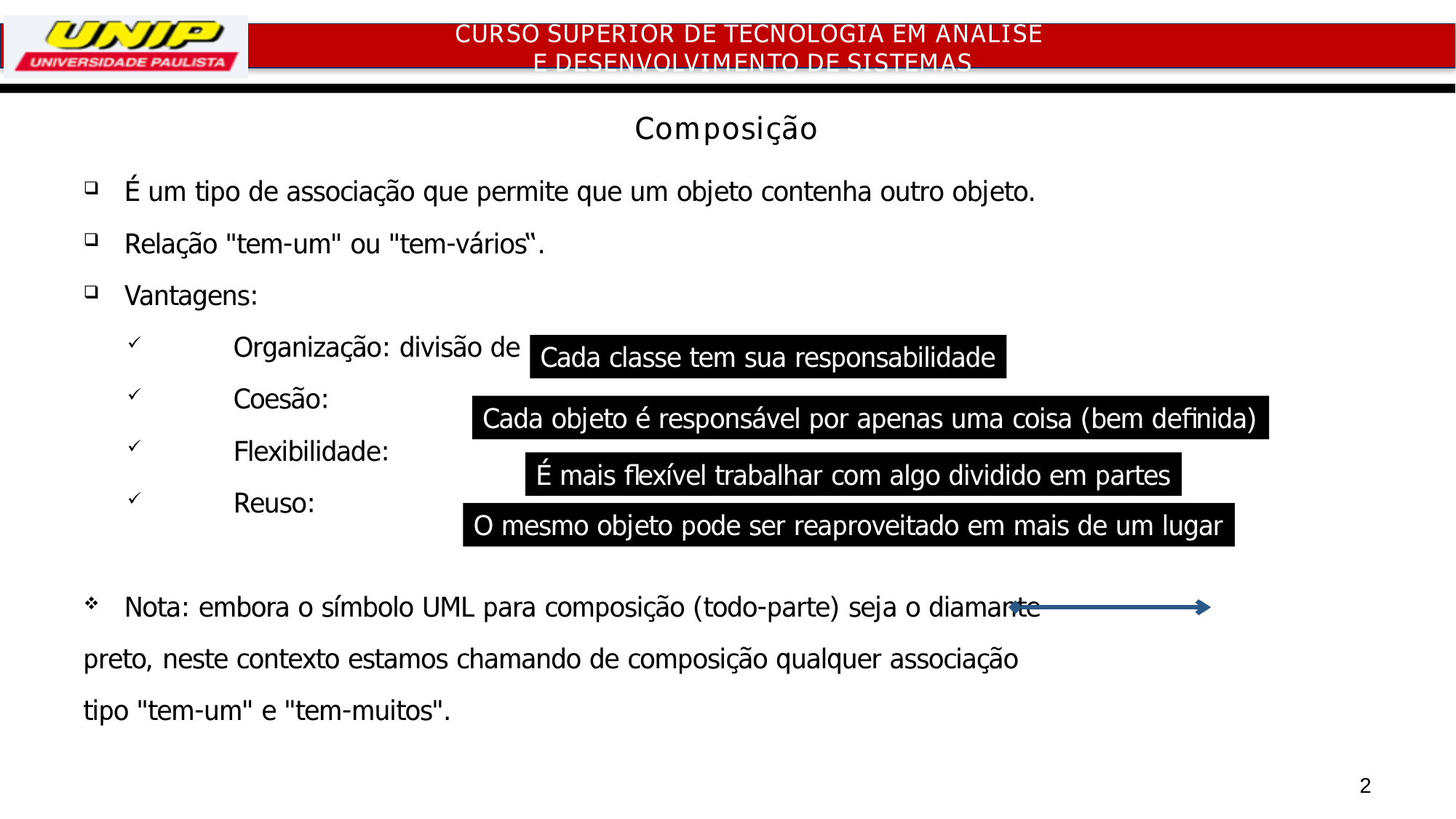

# Composição
É um tipo de associação que permite que um objeto contenha outro objeto.
Relação "tem-um" ou "tem-vários“.
Vantagens:
	Organização: divisão de responsabilidades
	Coesão:
	Flexibilidade:
	Reuso:

Nota: embora o símbolo UML para composição (todo-parte) seja o diamante
preto, neste contexto estamos chamando de composição qualquer associação
tipo "tem-um" e "tem-muitos".
Cada classe tem sua responsabilidade
Cada objeto é responsável por apenas uma coisa (bem definida)
É mais flexível trabalhar com algo dividido em partes
O mesmo objeto pode ser reaproveitado em mais de um lugar
2